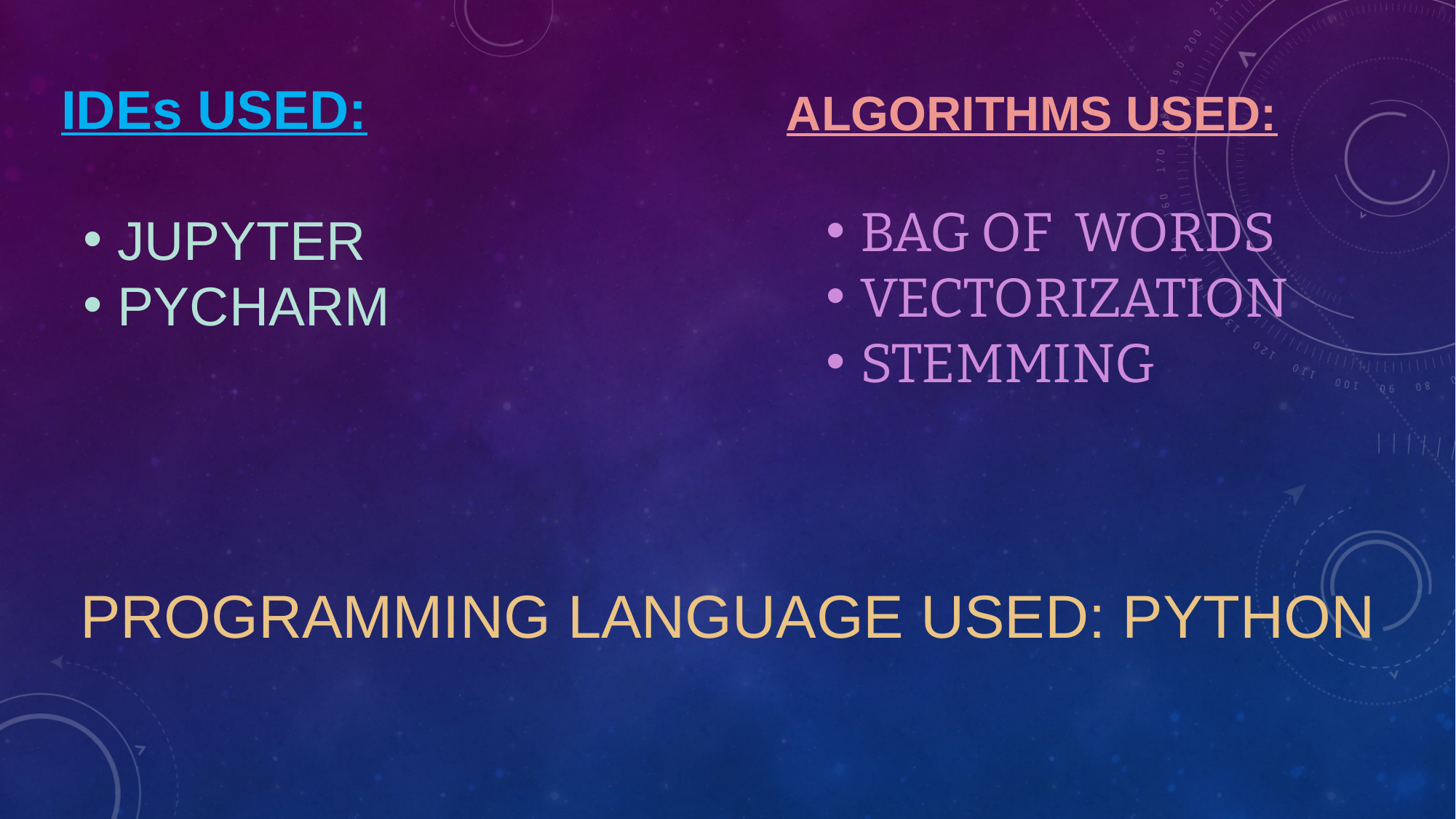

IDEs USED:
ALGORITHMS USED:
BAG OF  WORDS
VECTORIZATION
STEMMING
JUPYTER
PYCHARM
PROGRAMMING LANGUAGE USED: PYTHON